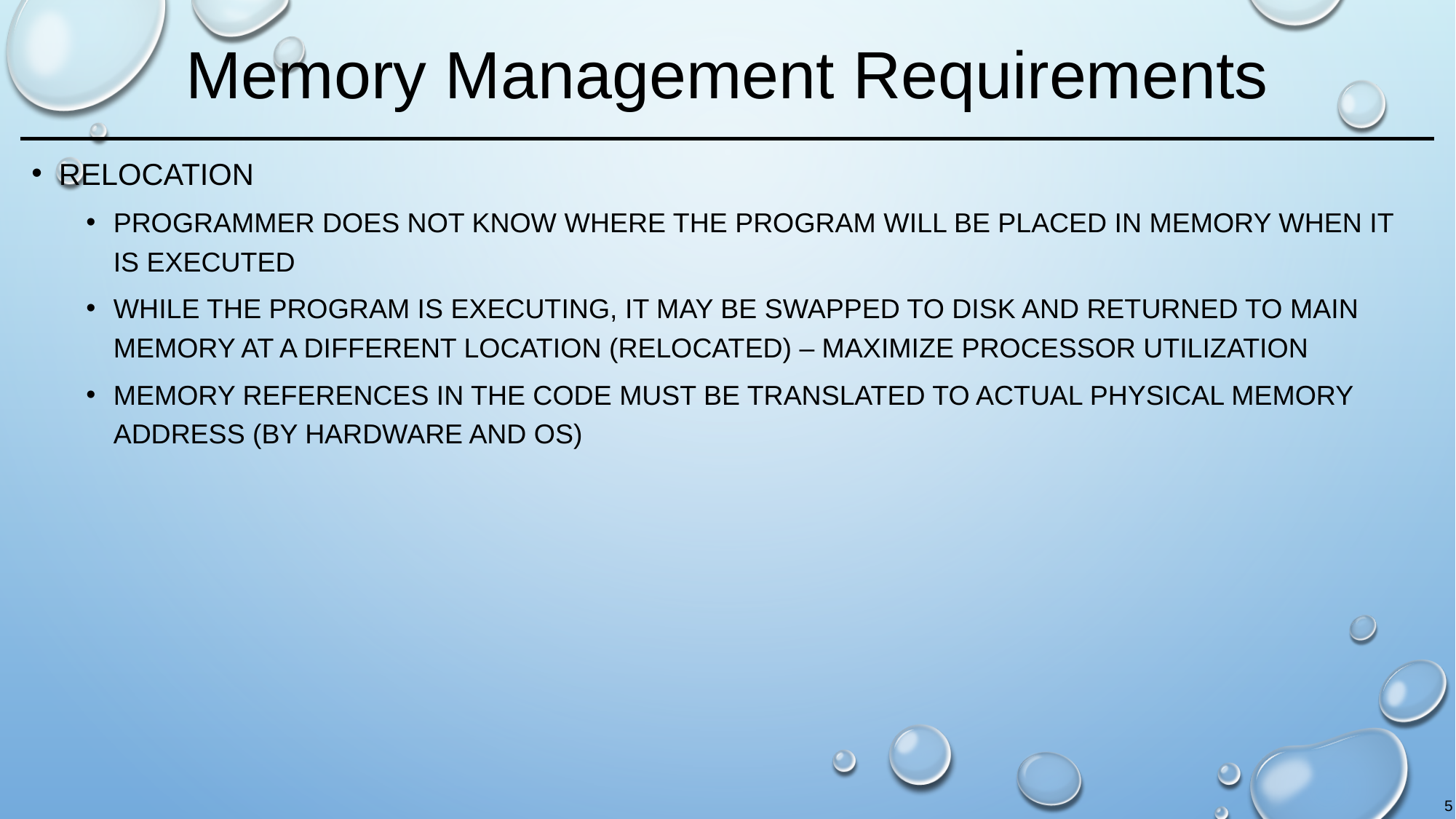

# Memory Management Requirements
Relocation
Programmer does not know where the program will be placed in memory when it is executed
While the program is executing, it may be swapped to disk and returned to main memory at a different location (relocated) – maximize processor utilization
Memory references in the code must be translated to actual physical memory address (by hardware and OS)

5